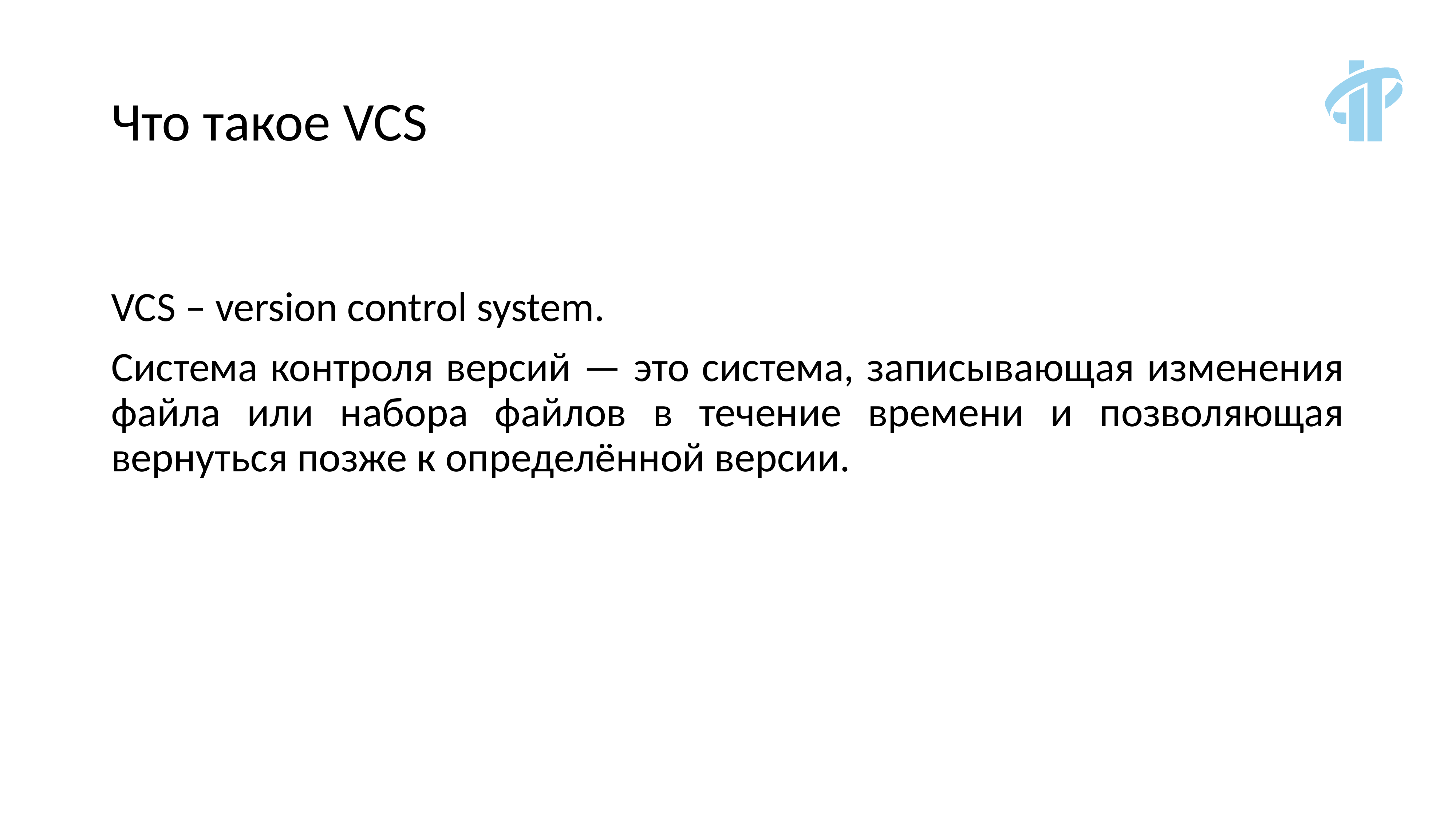

# Что такое VCS

VCS – version control system.
Система контроля версий — это система, записывающая изменения файла или набора файлов в течение времени и позволяющая вернуться позже к определённой версии.